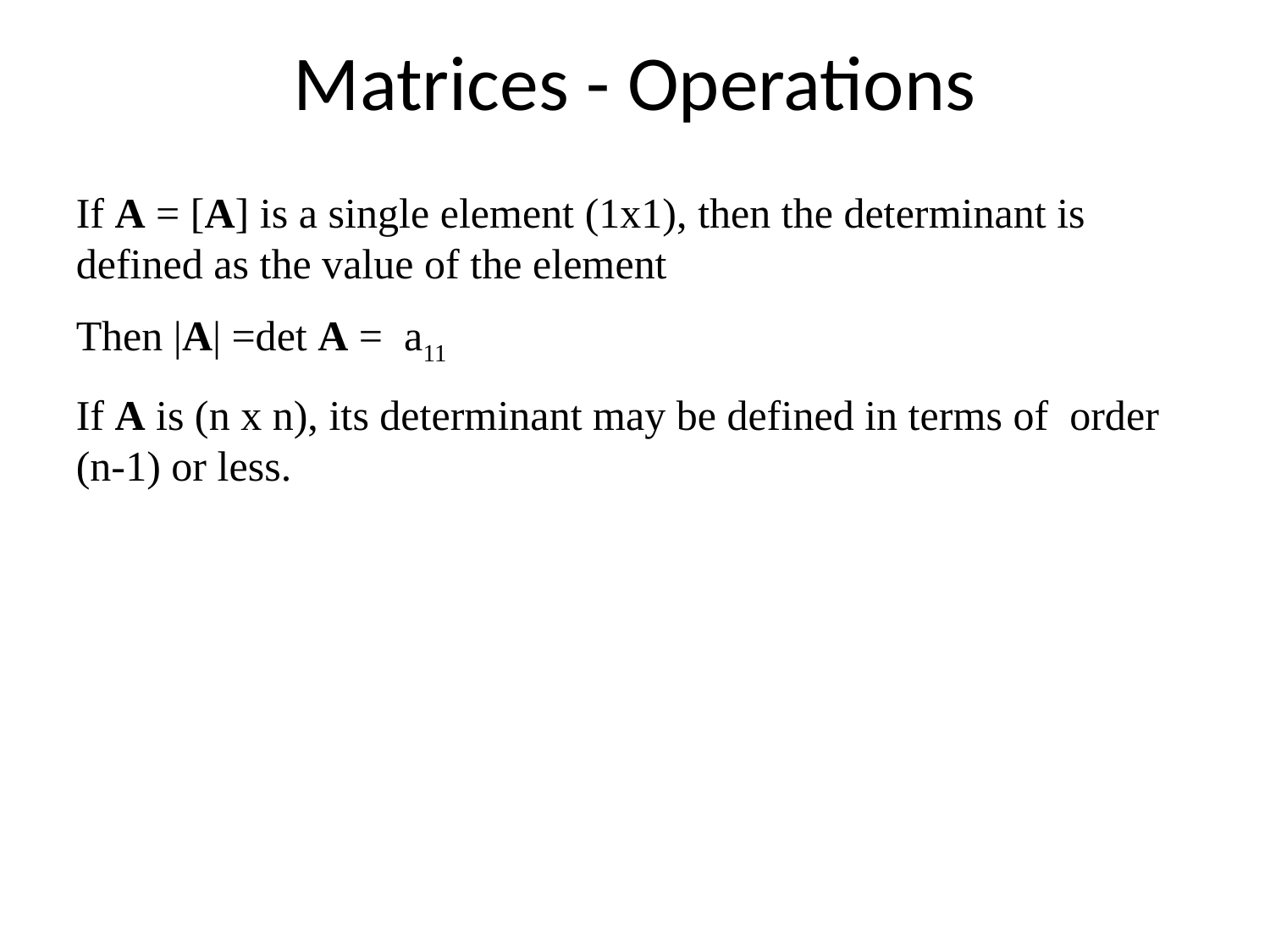

# Matrices - Operations
If A = [A] is a single element (1x1), then the determinant is defined as the value of the element
Then |A| =det A =  a11
If A is (n x n), its determinant may be defined in terms of  order (n-1) or less.